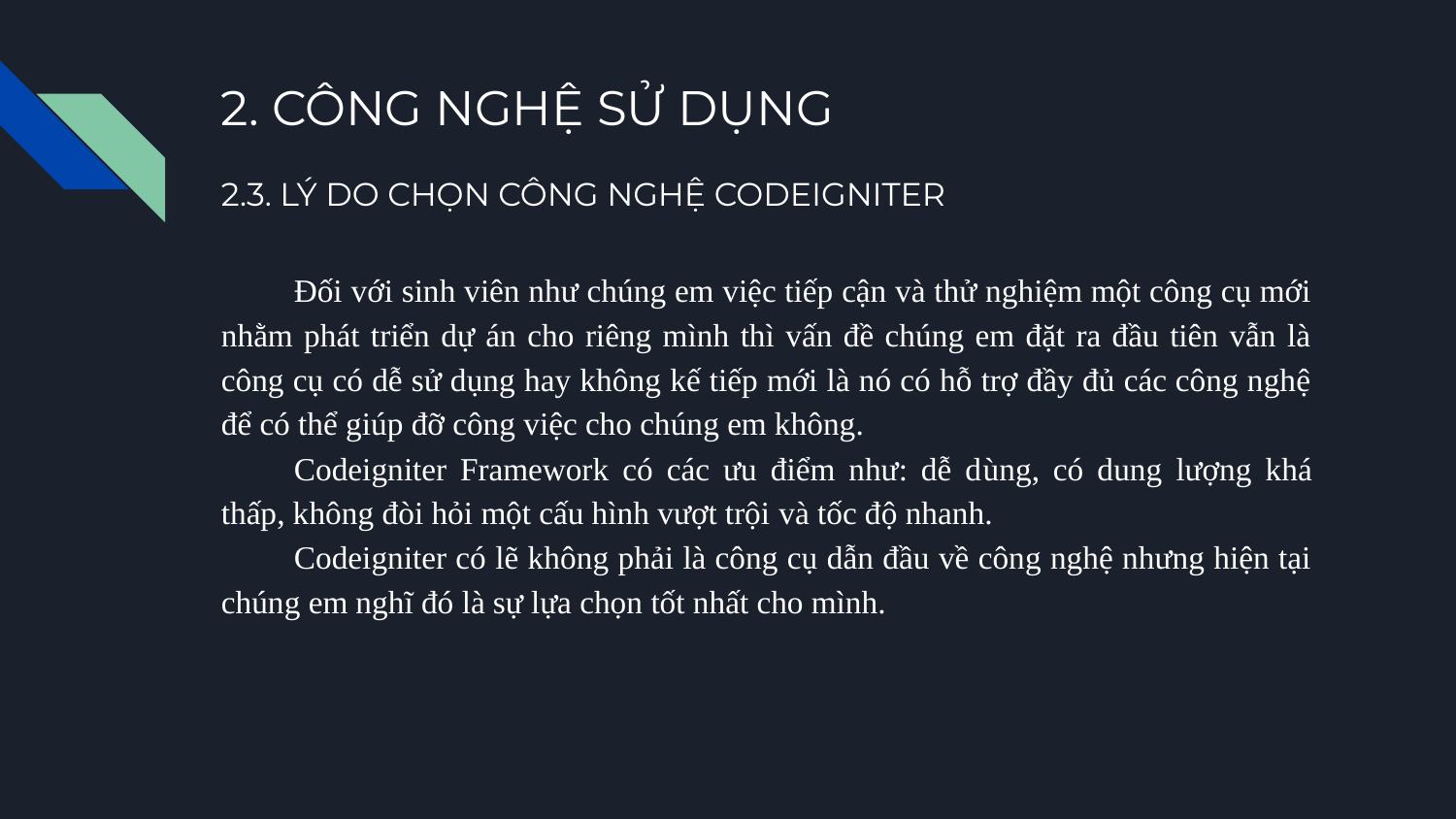

# 2. CÔNG NGHỆ SỬ DỤNG
2.3. LÝ DO CHỌN CÔNG NGHỆ CODEIGNITER
Đối với sinh viên như chúng em việc tiếp cận và thử nghiệm một công cụ mới nhằm phát triển dự án cho riêng mình thì vấn đề chúng em đặt ra đầu tiên vẫn là công cụ có dễ sử dụng hay không kế tiếp mới là nó có hỗ trợ đầy đủ các công nghệ để có thể giúp đỡ công việc cho chúng em không.
Codeigniter Framework có các ưu điểm như: dễ dùng, có dung lượng khá thấp, không đòi hỏi một cấu hình vượt trội và tốc độ nhanh.
Codeigniter có lẽ không phải là công cụ dẫn đầu về công nghệ nhưng hiện tại chúng em nghĩ đó là sự lựa chọn tốt nhất cho mình.